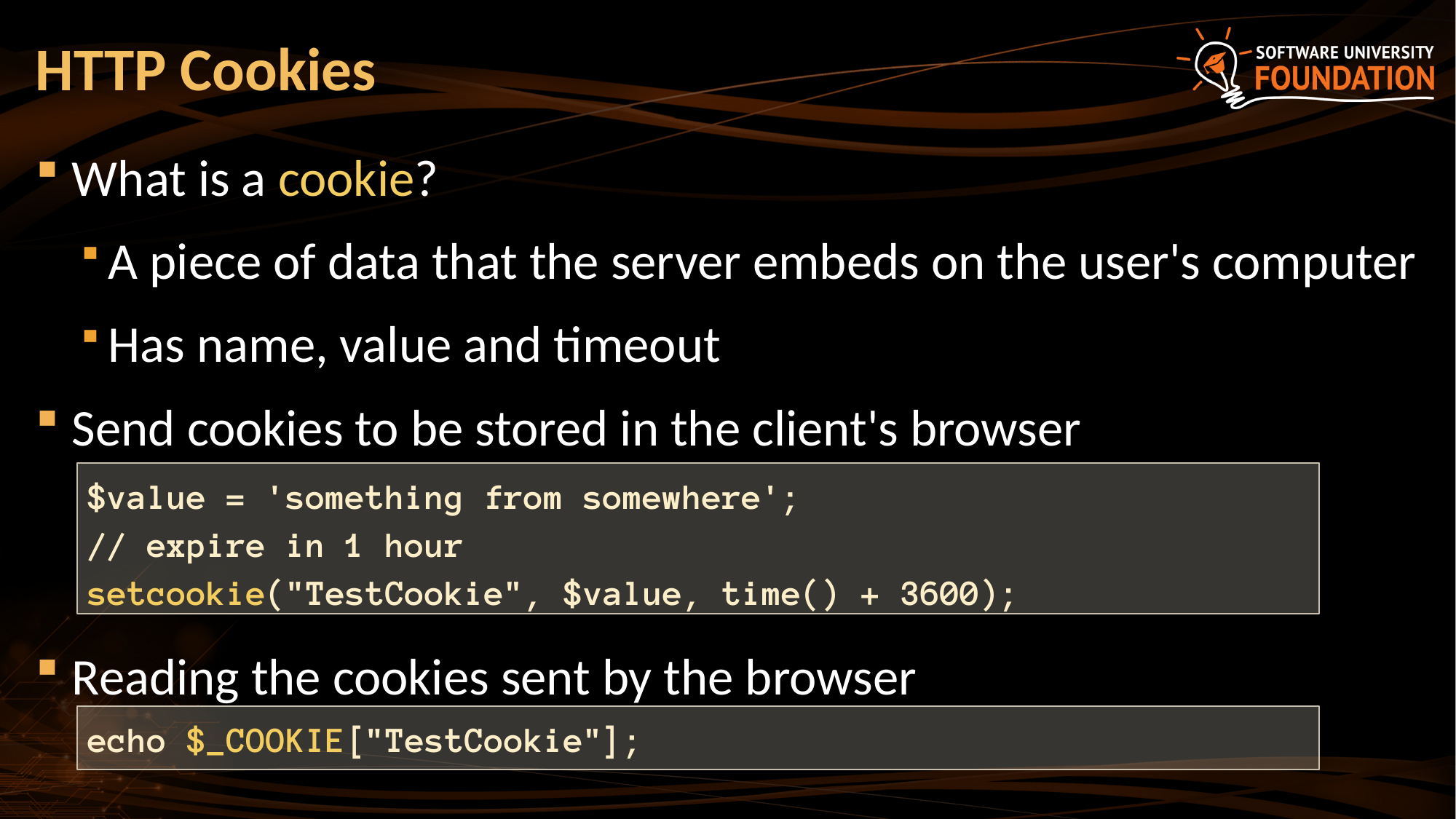

# HTTP Cookies
What is a cookie?
A piece of data that the server embeds on the user's computer
Has name, value and timeout
Send cookies to be stored in the client's browser

Reading the cookies sent by the browser
$value = 'something from somewhere';
// expire in 1 hour
setcookie("TestCookie", $value, time() + 3600);
echo $_COOKIE["TestCookie"];